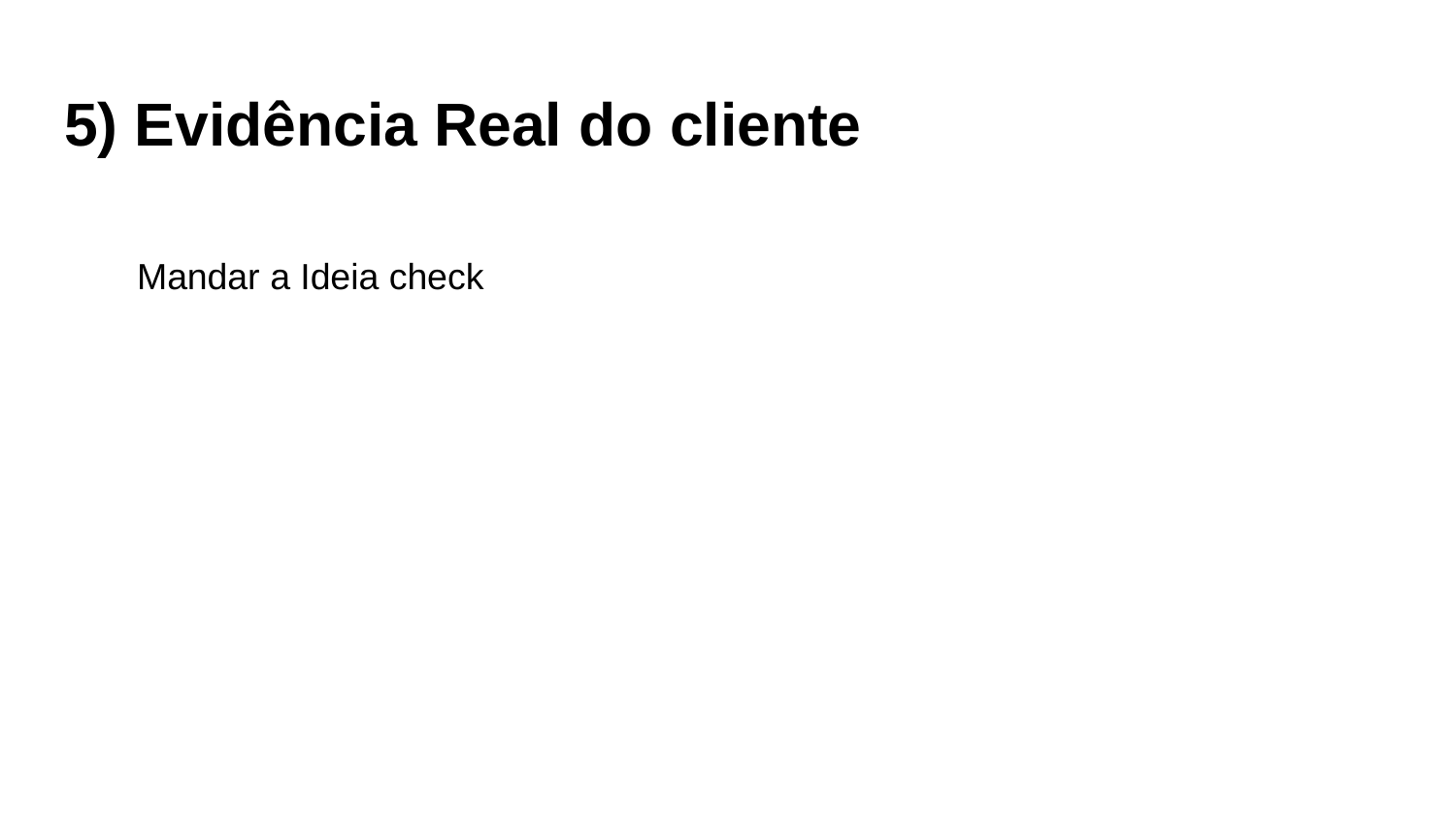

# 5) Evidência Real do cliente
Mandar a Ideia check